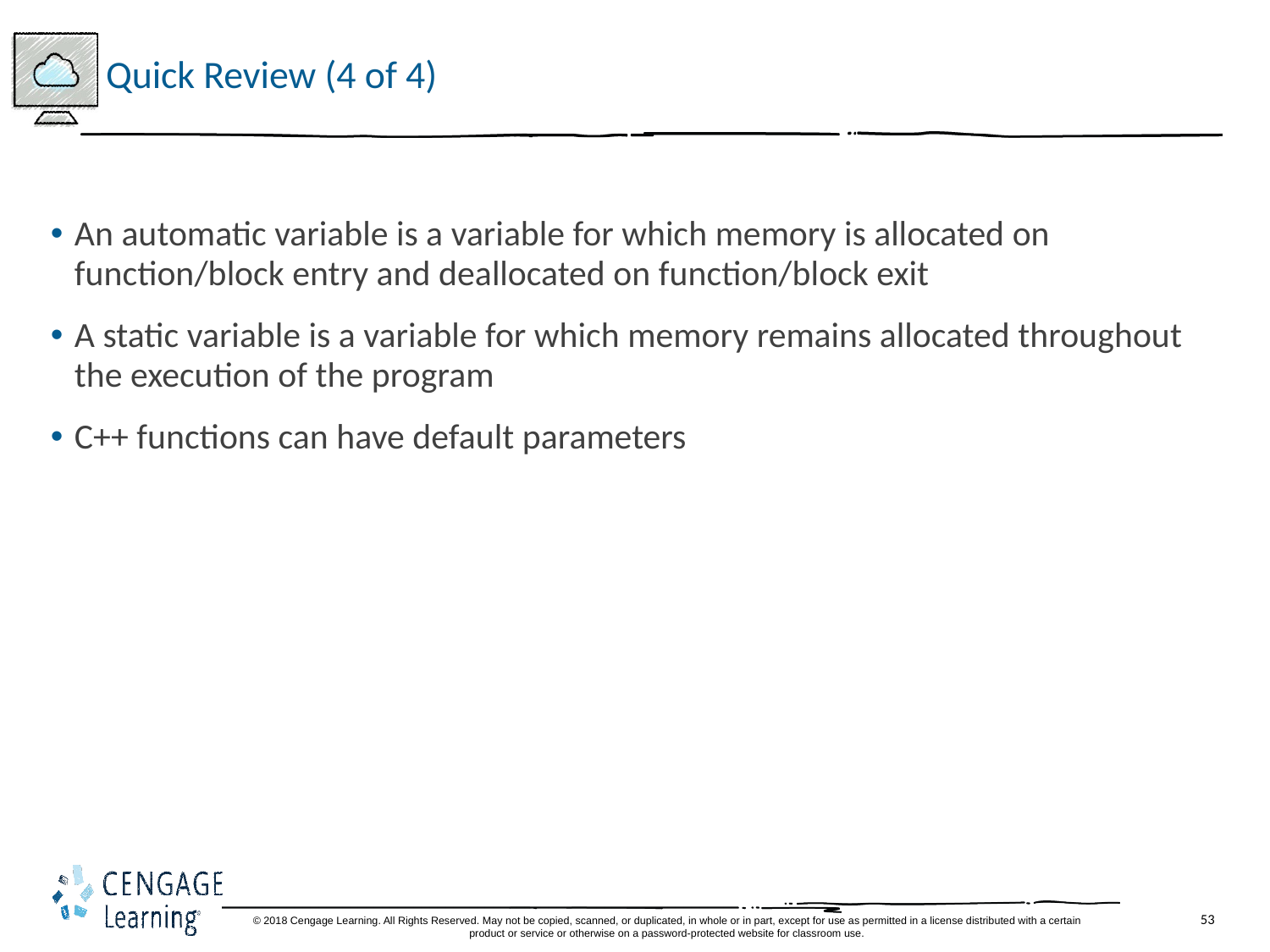

# Quick Review (4 of 4)
An automatic variable is a variable for which memory is allocated on function/block entry and deallocated on function/block exit
A static variable is a variable for which memory remains allocated throughout the execution of the program
C++ functions can have default parameters